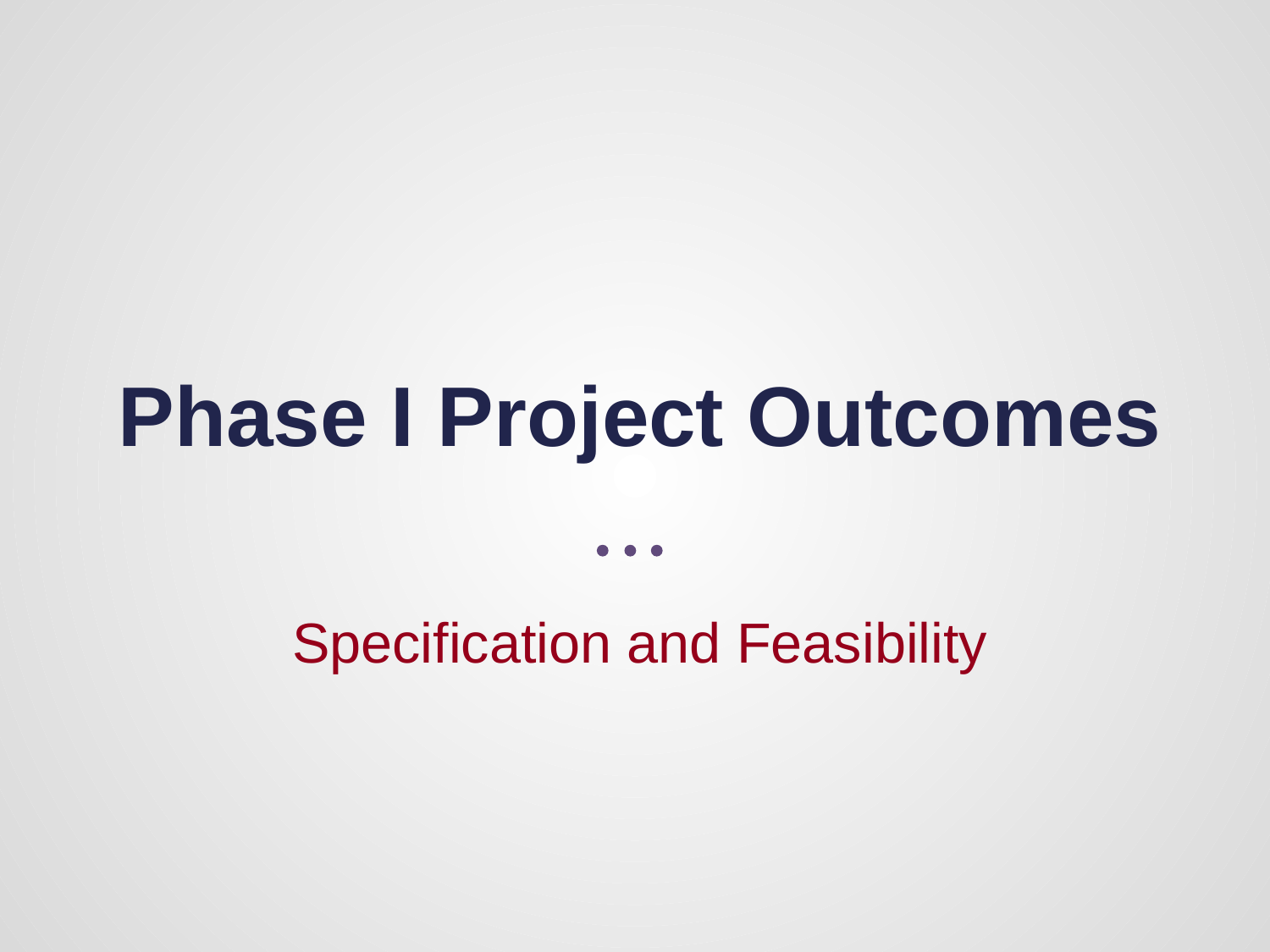

# Phase I Project Outcomes
Specification and Feasibility